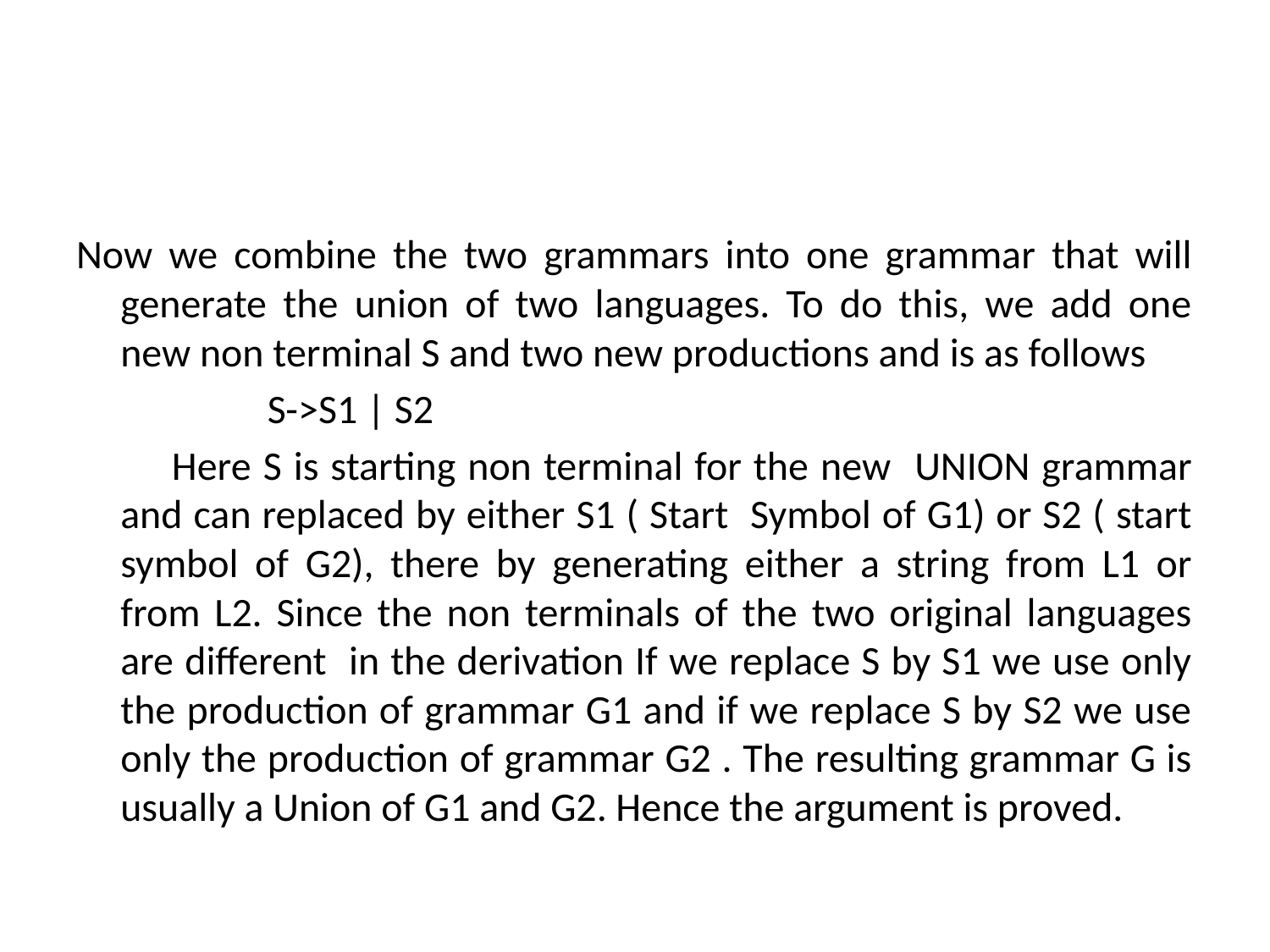

#
Now we combine the two grammars into one grammar that will generate the union of two languages. To do this, we add one new non terminal S and two new productions and is as follows
                     S->S1 | S2
        Here S is starting non terminal for the new  UNION grammar and can replaced by either S1 ( Start  Symbol of G1) or S2 ( start symbol of G2), there by generating either a string from L1 or from L2. Since the non terminals of the two original languages are different  in the derivation If we replace S by S1 we use only the production of grammar G1 and if we replace S by S2 we use only the production of grammar G2 . The resulting grammar G is usually a Union of G1 and G2. Hence the argument is proved.